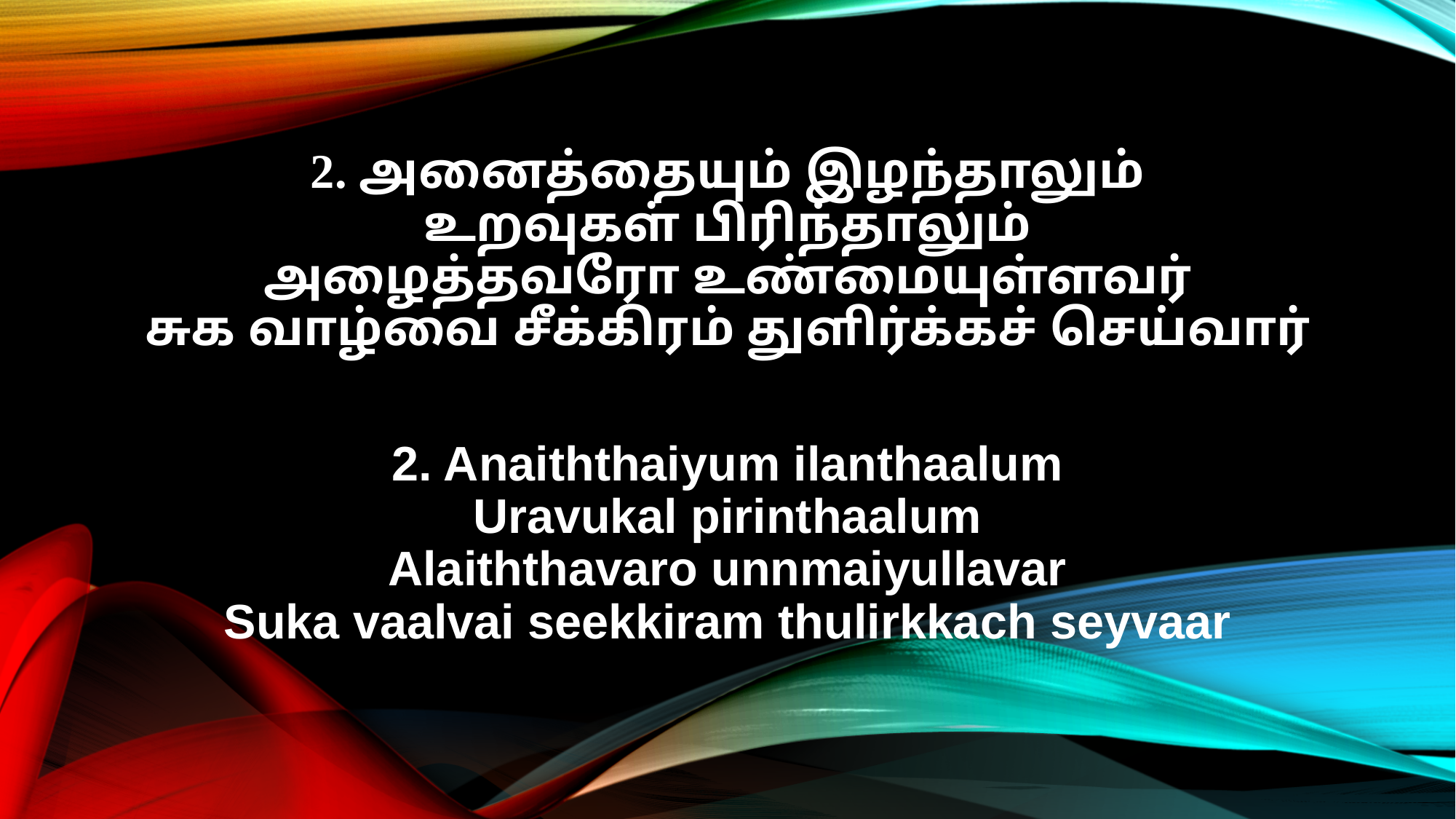

2. அனைத்தையும் இழந்தாலும்
உறவுகள் பிரிந்தாலும்
அழைத்தவரோ உண்மையுள்ளவர்
சுக வாழ்வை சீக்கிரம் துளிர்க்கச் செய்வார்

2. Anaiththaiyum ilanthaalum
Uravukal pirinthaalum
Alaiththavaro unnmaiyullavar
Suka vaalvai seekkiram thulirkkach seyvaar